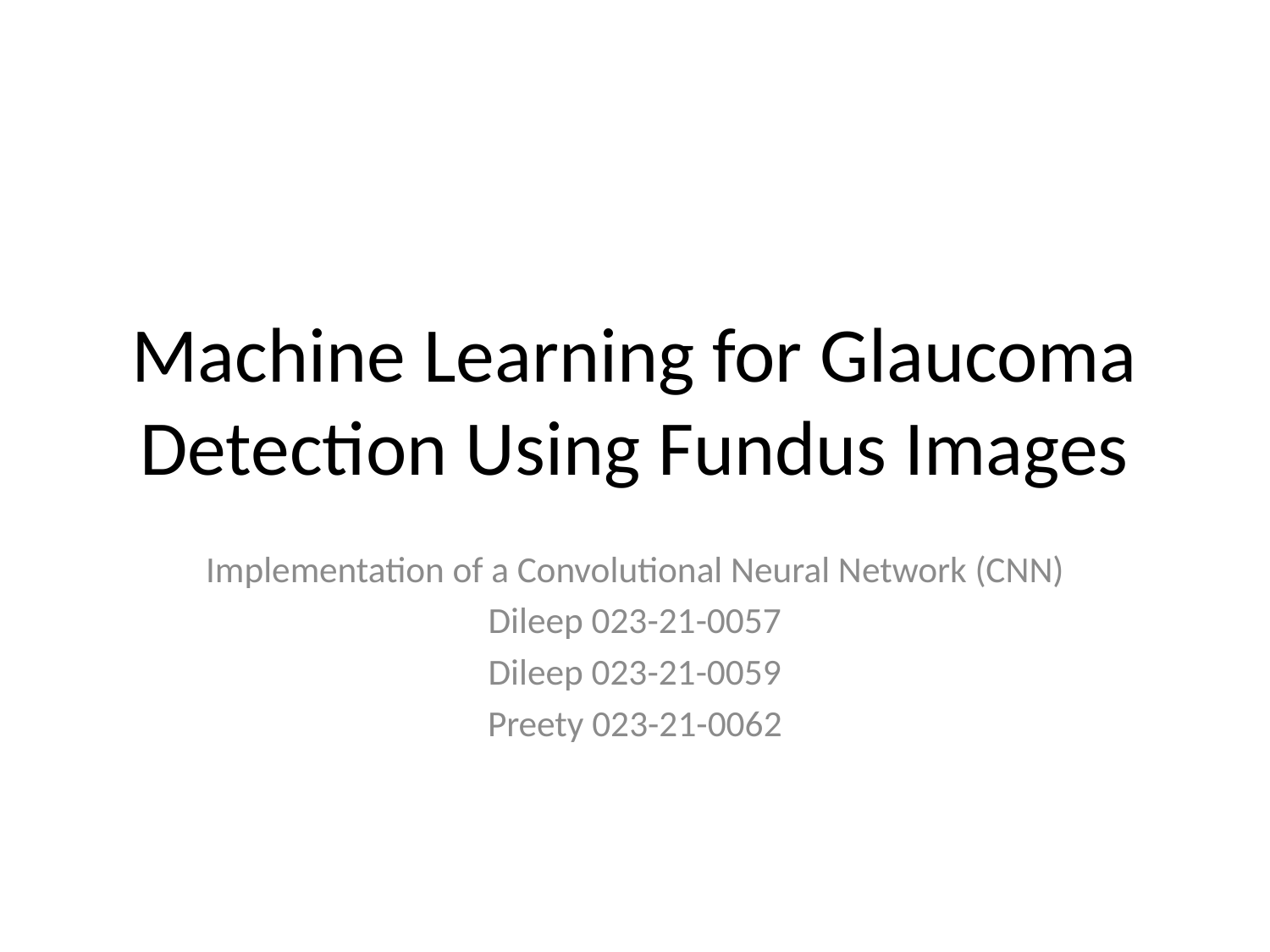

# Machine Learning for Glaucoma Detection Using Fundus Images
Implementation of a Convolutional Neural Network (CNN)
Dileep 023-21-0057
Dileep 023-21-0059
Preety 023-21-0062